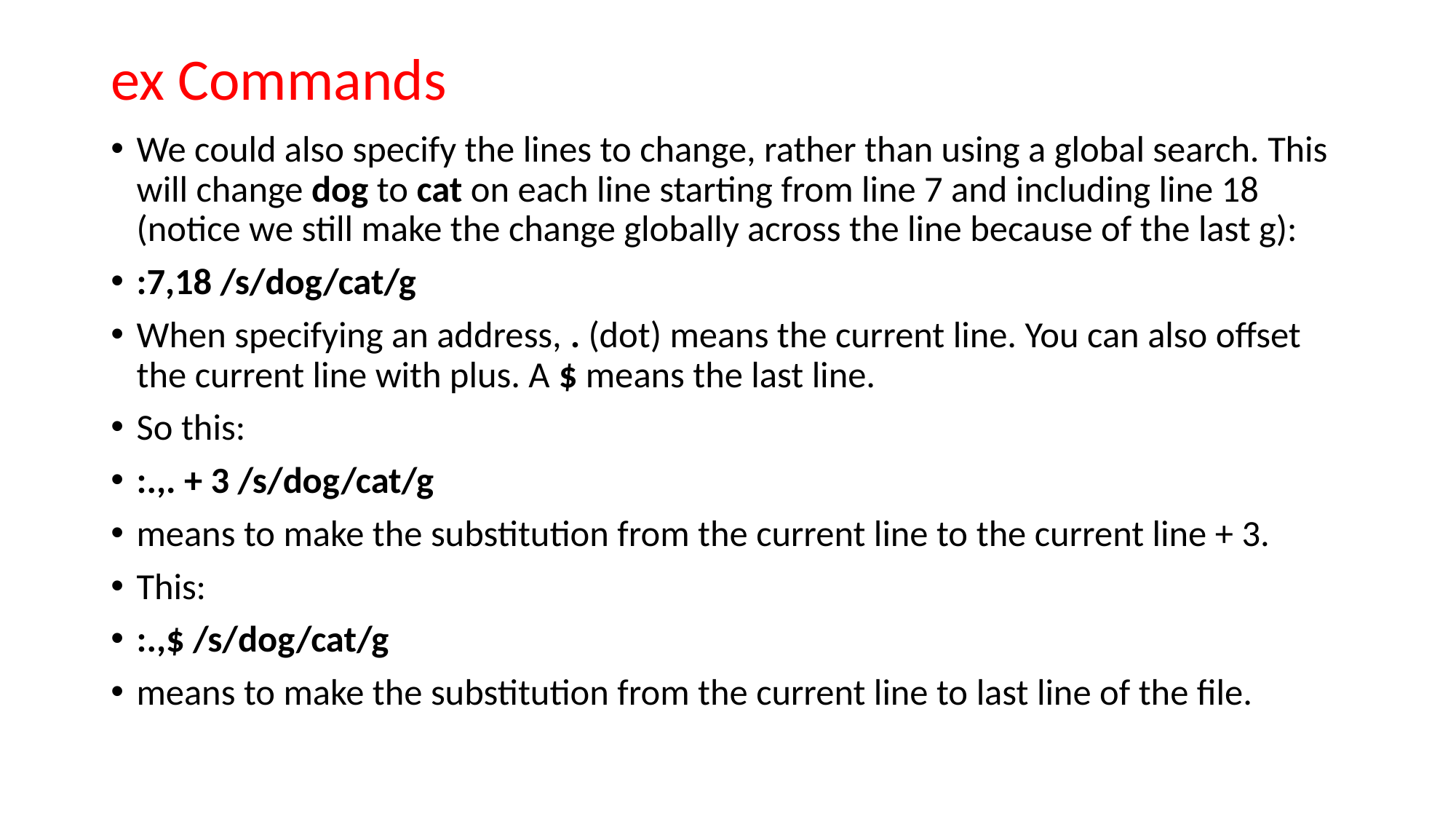

# ex Commands
We could also specify the lines to change, rather than using a global search. This will change dog to cat on each line starting from line 7 and including line 18 (notice we still make the change globally across the line because of the last g):
:7,18 /s/dog/cat/g
When specifying an address, . (dot) means the current line. You can also offset the current line with plus. A $ means the last line.
So this:
:.,. + 3 /s/dog/cat/g
means to make the substitution from the current line to the current line + 3.
This:
:.,$ /s/dog/cat/g
means to make the substitution from the current line to last line of the file.